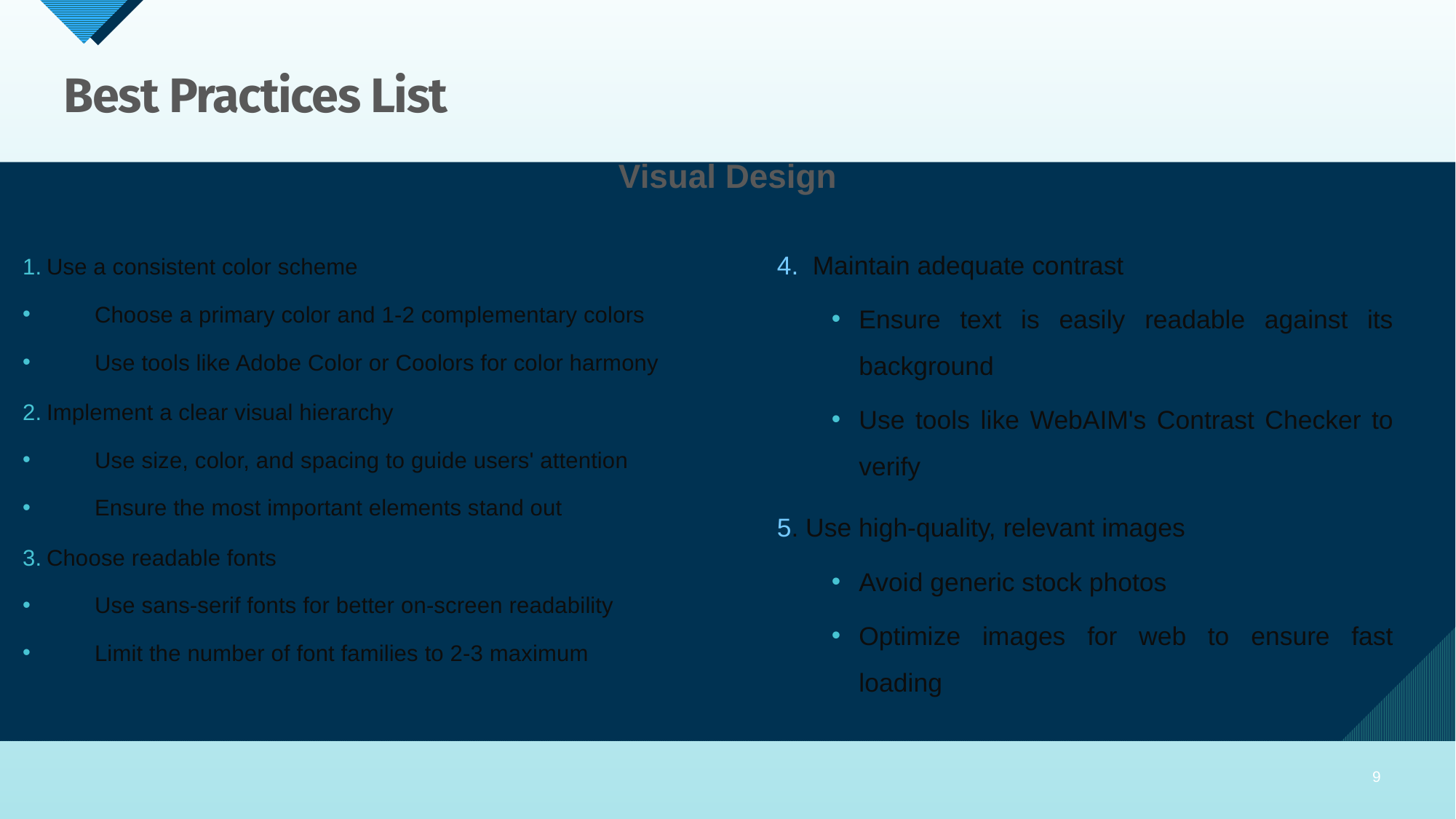

# Best Practices List
Visual Design
Use a consistent color scheme
Choose a primary color and 1-2 complementary colors
Use tools like Adobe Color or Coolors for color harmony
Implement a clear visual hierarchy
Use size, color, and spacing to guide users' attention
Ensure the most important elements stand out
Choose readable fonts
Use sans-serif fonts for better on-screen readability
Limit the number of font families to 2-3 maximum

4.  Maintain adequate contrast
Ensure text is easily readable against its background
Use tools like WebAIM's Contrast Checker to verify
5. Use high-quality, relevant images
Avoid generic stock photos
Optimize images for web to ensure fast loading

9